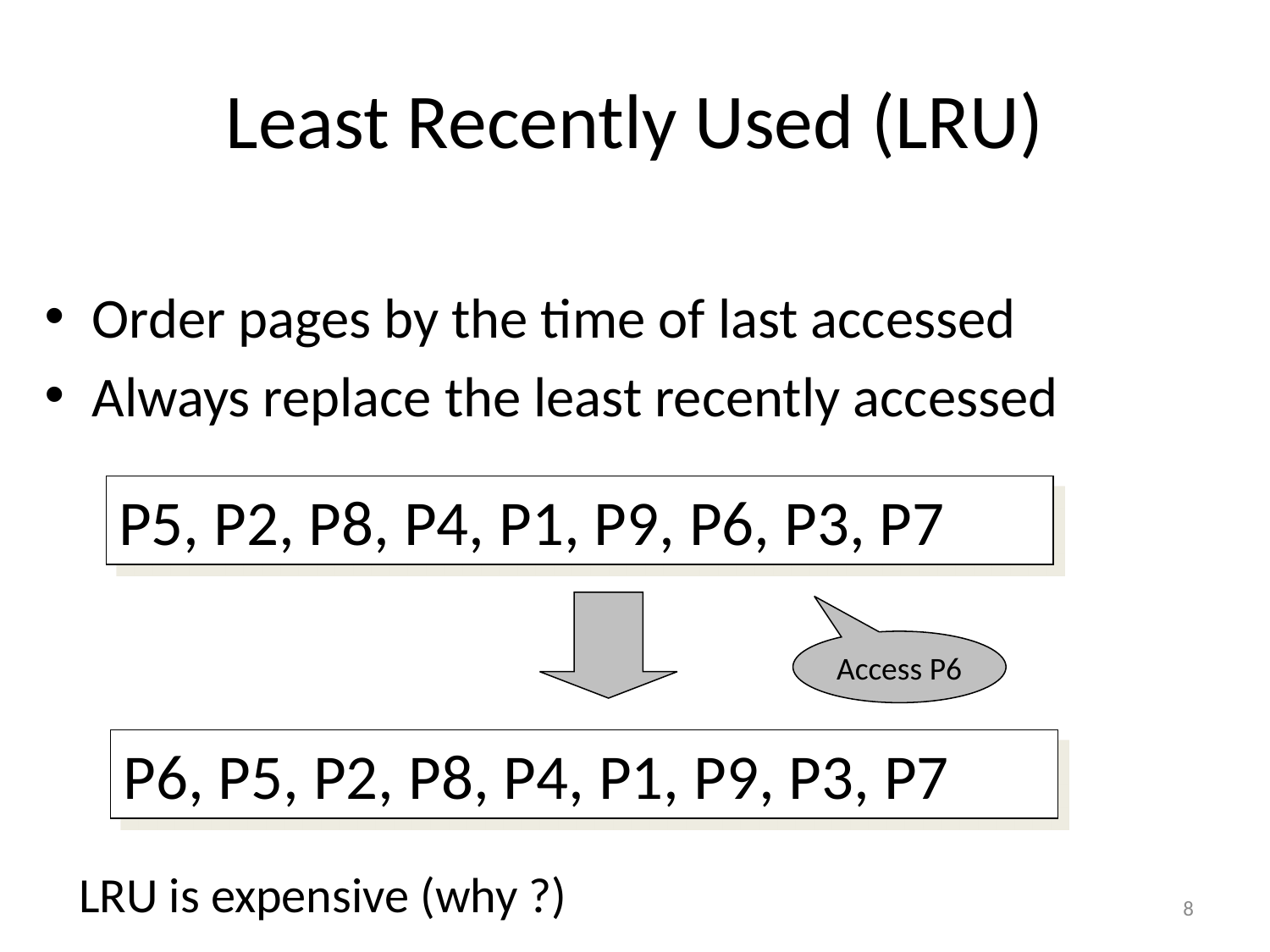

# Least Recently Used (LRU)
Order pages by the time of last accessed
Always replace the least recently accessed
P5, P2, P8, P4, P1, P9, P6, P3, P7

Access P6
P6, P5, P2, P8, P4, P1, P9, P3, P7
LRU is expensive (why ?)
8